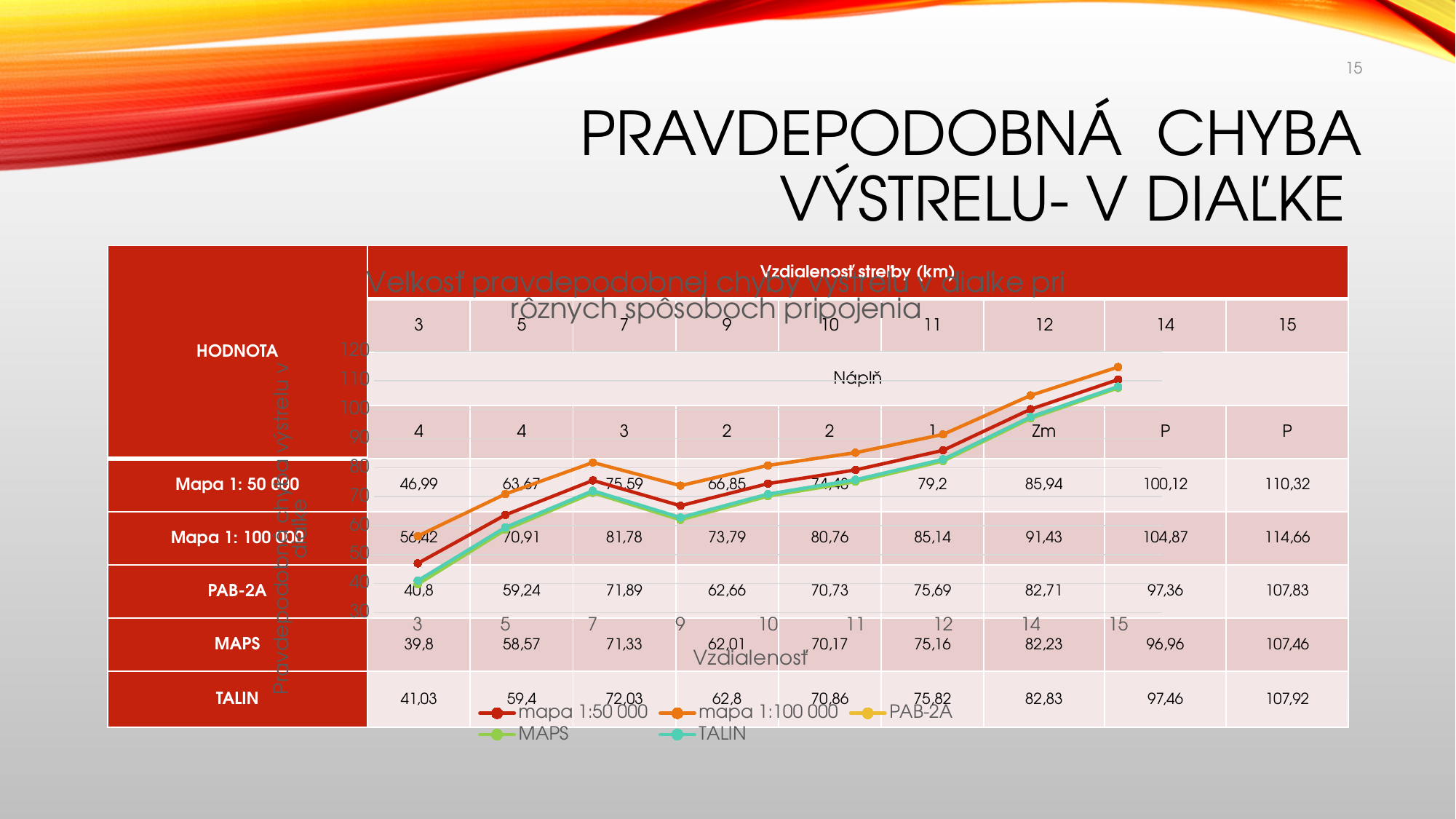

15
# Pravdepodobná  chyba výstrelu- v Diaľke
| HODNOTA | Vzdialenosť streľby (km) |  |  |  |  |  |  |  |  |
| --- | --- | --- | --- | --- | --- | --- | --- | --- | --- |
|  | 3 | 5 | 7 | 9 | 10 | 11 | 12 | 14 | 15 |
|  | Náplň |  |  |  |  |  |  |  |  |
|  | 4 | 4 | 3 | 2 | 2 | 1 | Zm | P | P |
| Mapa 1: 50 000 | 46,99 | 63,67 | 75,59 | 66,85 | 74,48 | 79,2 | 85,94 | 100,12 | 110,32 |
| Mapa 1: 100 000 | 56,42 | 70,91 | 81,78 | 73,79 | 80,76 | 85,14 | 91,43 | 104,87 | 114,66 |
| PAB-2A | 40,8 | 59,24 | 71,89 | 62,66 | 70,73 | 75,69 | 82,71 | 97,36 | 107,83 |
| MAPS | 39,8 | 58,57 | 71,33 | 62,01 | 70,17 | 75,16 | 82,23 | 96,96 | 107,46 |
| TALIN | 41,03 | 59,4 | 72,03 | 62,8 | 70,86 | 75,82 | 82,83 | 97,46 | 107,92 |

### Chart: Veľkosť pravdepodobnej chyby výstrelu v diaľke pri rôznych spôsoboch pripojenia

| Category | mapa 1:50 000 | mapa 1:100 000 | PAB-2A | MAPS | TALIN |
|---|---|---|---|---|---|
| 3 | 46.99 | 56.42 | 40.8 | 39.8 | 41.03 |
| 5 | 63.67 | 70.91 | 59.24 | 58.57 | 59.4 |
| 7 | 75.59 | 81.78 | 71.89 | 71.33 | 72.03 |
| 9 | 66.85 | 73.79 | 62.66 | 62.01 | 62.8 |
| 10 | 74.48 | 80.76 | 70.73 | 70.17 | 70.86 |
| 11 | 79.2 | 85.14 | 75.69 | 75.16 | 75.82 |
| 12 | 85.94 | 91.43 | 82.71 | 82.23 | 82.83 |
| 14 | 100.12 | 104.87 | 97.36 | 96.96 | 97.46 |
| 15 | 110.32 | 114.66 | 107.83 | 107.46 | 107.92 |